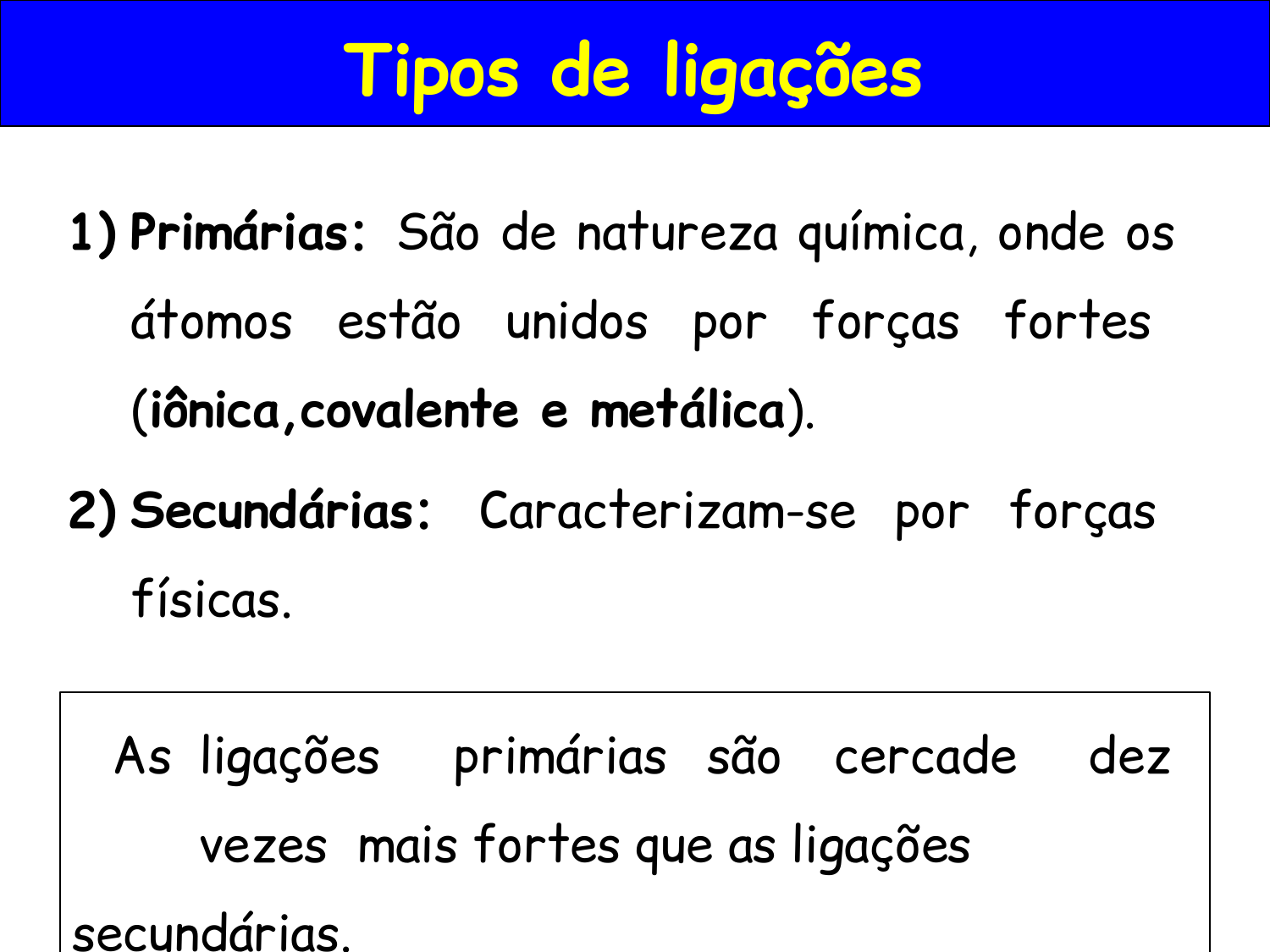

# Tipos de ligações
Primárias: São de natureza química, onde os  átomos estão unidos por forças fortes  (iônica,covalente e metálica).
Secundárias: Caracterizam-se por forças  físicas.
As	ligações	primárias	são	cerca	de	dez	vezes  mais fortes que as ligações secundárias.